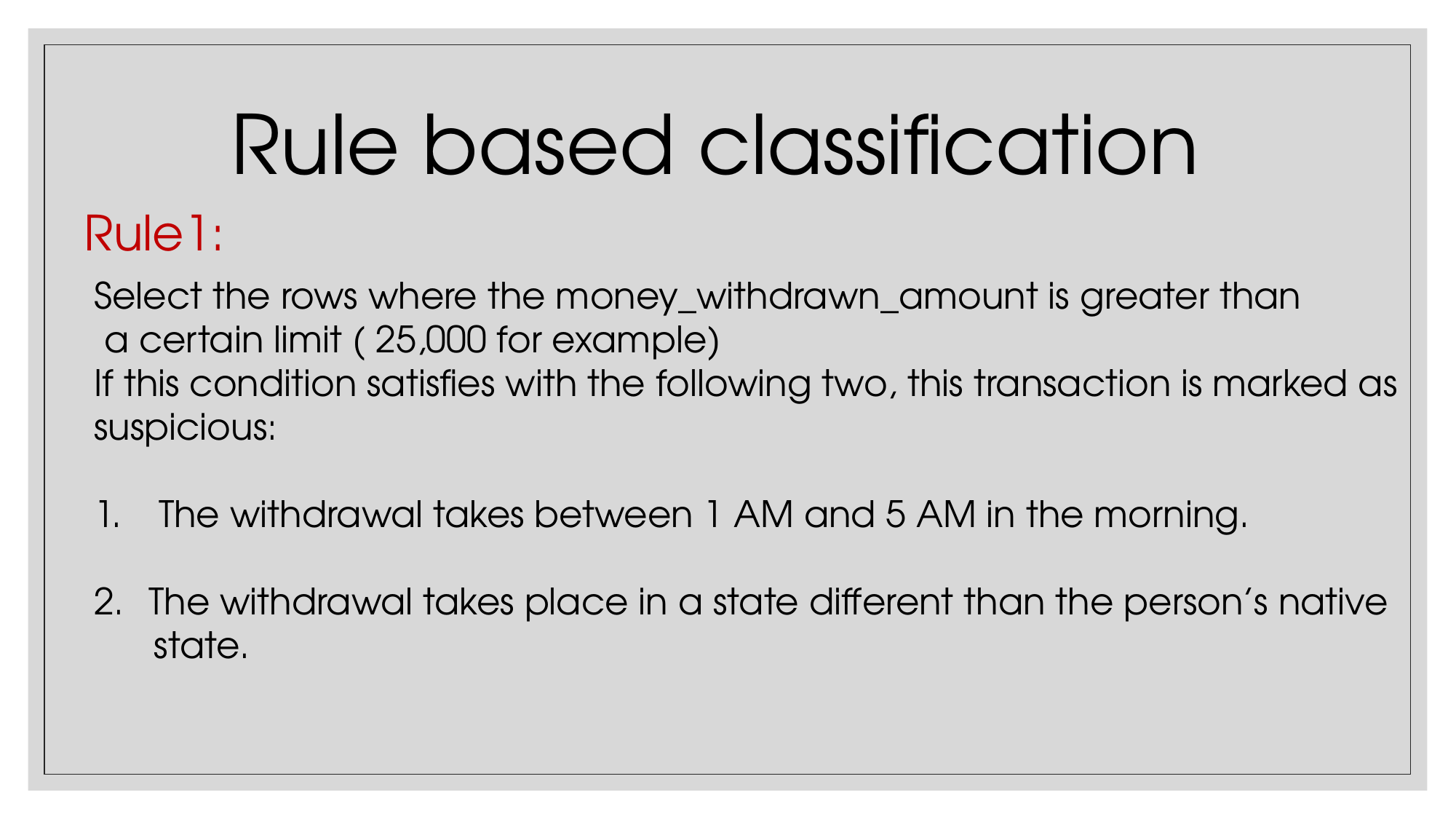

Rule based classification
Rule1:
Select the rows where the money_withdrawn_amount is greater than
 a certain limit ( 25,000 for example)
If this condition satisfies with the following two, this transaction is marked as
suspicious:

 The withdrawal takes between 1 AM and 5 AM in the morning.

The withdrawal takes place in a state different than the person’s native
      state.